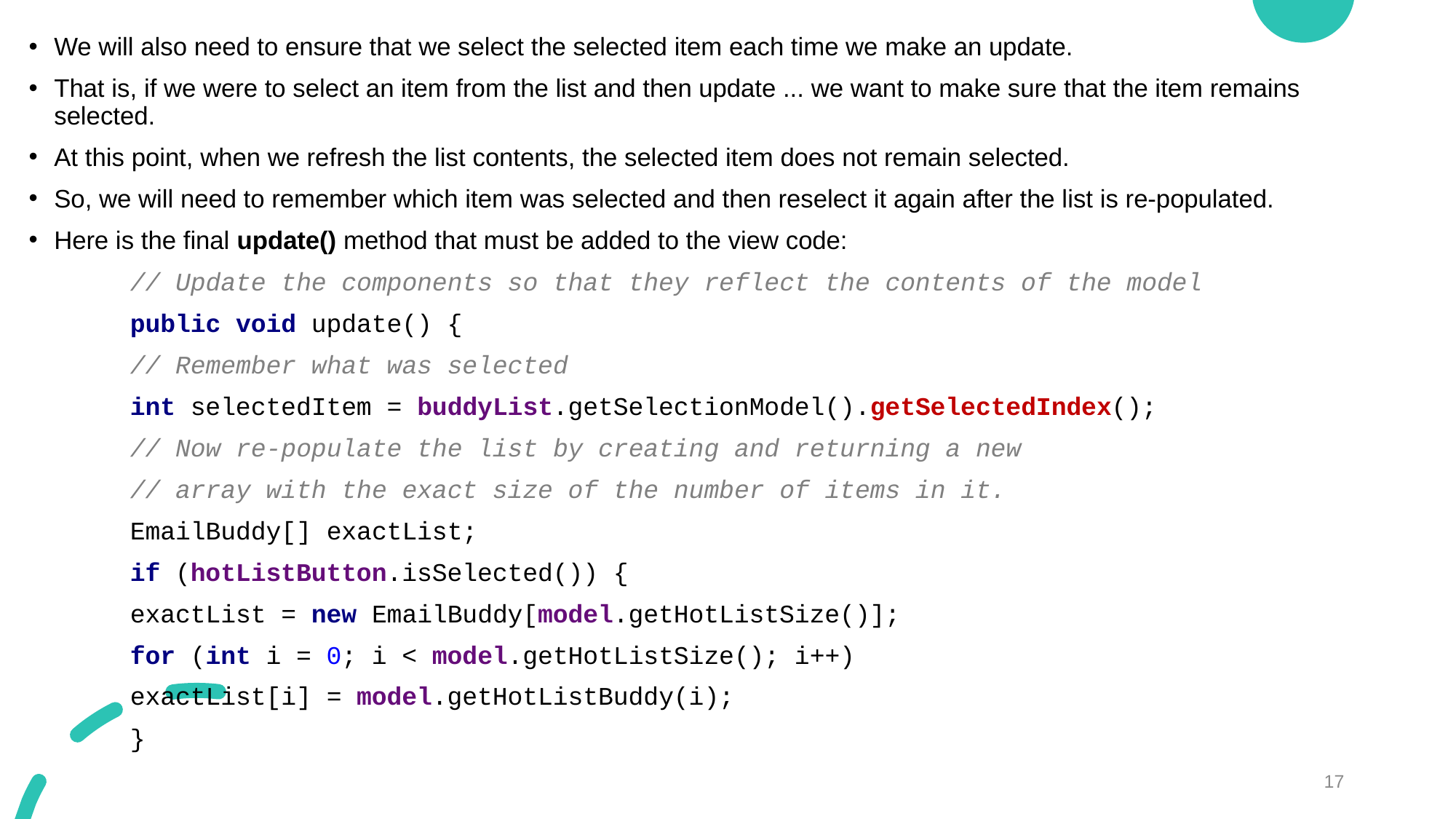

We will also need to ensure that we select the selected item each time we make an update.
That is, if we were to select an item from the list and then update ... we want to make sure that the item remains selected.
At this point, when we refresh the list contents, the selected item does not remain selected.
So, we will need to remember which item was selected and then reselect it again after the list is re-populated.
Here is the final update() method that must be added to the view code:
	// Update the components so that they reflect the contents of the model
	public void update() {
		// Remember what was selected
		int selectedItem = buddyList.getSelectionModel().getSelectedIndex();
		// Now re-populate the list by creating and returning a new
		// array with the exact size of the number of items in it.
		EmailBuddy[] exactList;
		if (hotListButton.isSelected()) {
			exactList = new EmailBuddy[model.getHotListSize()];
			for (int i = 0; i < model.getHotListSize(); i++)
				exactList[i] = model.getHotListBuddy(i);
		}
17